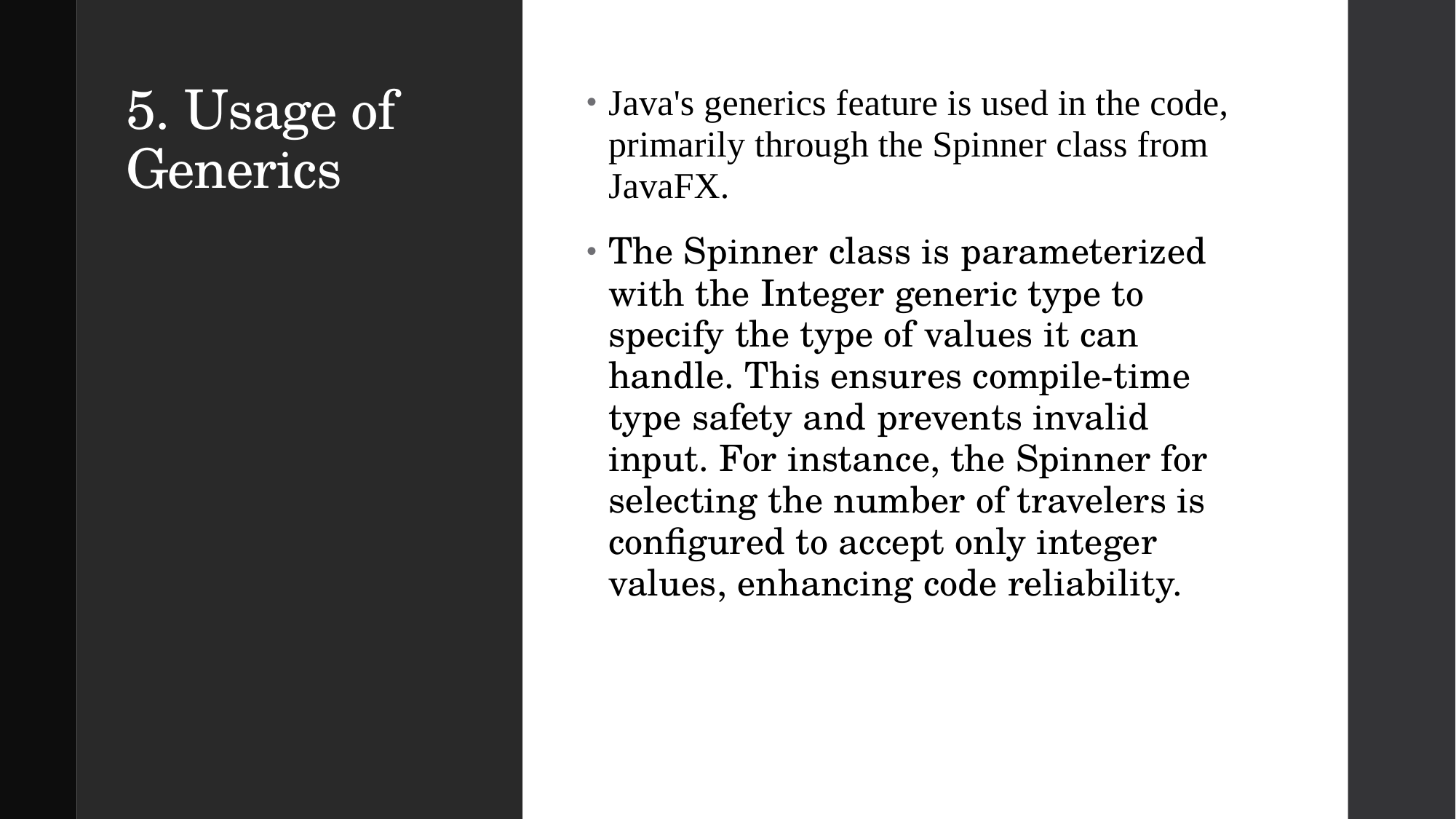

# 5. Usage of Generics
Java's generics feature is used in the code, primarily through the Spinner class from JavaFX.
The Spinner class is parameterized with the Integer generic type to specify the type of values it can handle. This ensures compile-time type safety and prevents invalid input. For instance, the Spinner for selecting the number of travelers is configured to accept only integer values, enhancing code reliability.